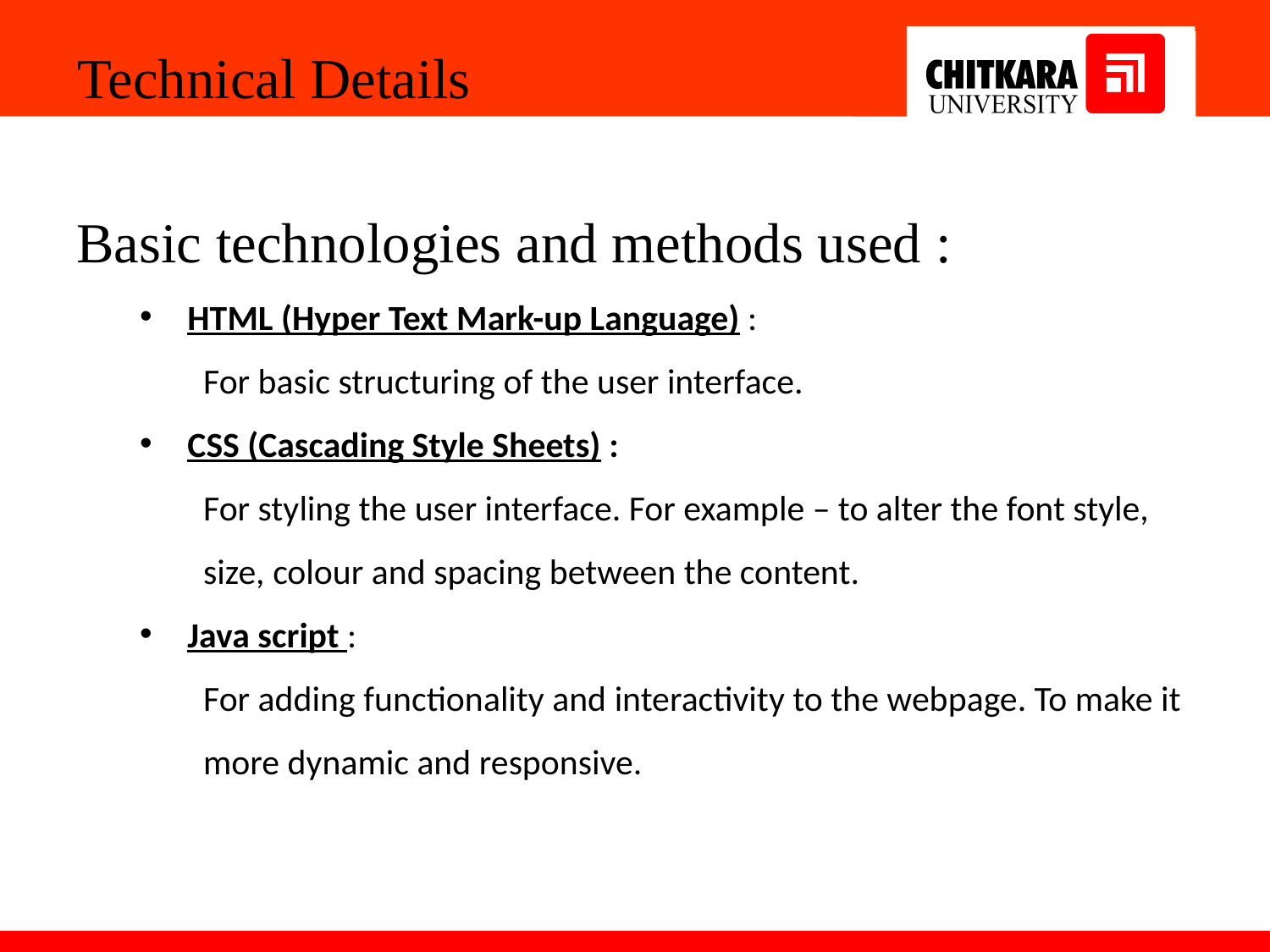

Technical Details
Basic technologies and methods used :
HTML (Hyper Text Mark-up Language) :
For basic structuring of the user interface.
CSS (Cascading Style Sheets) :
For styling the user interface. For example – to alter the font style, size, colour and spacing between the content.
Java script :
For adding functionality and interactivity to the webpage. To make it more dynamic and responsive.